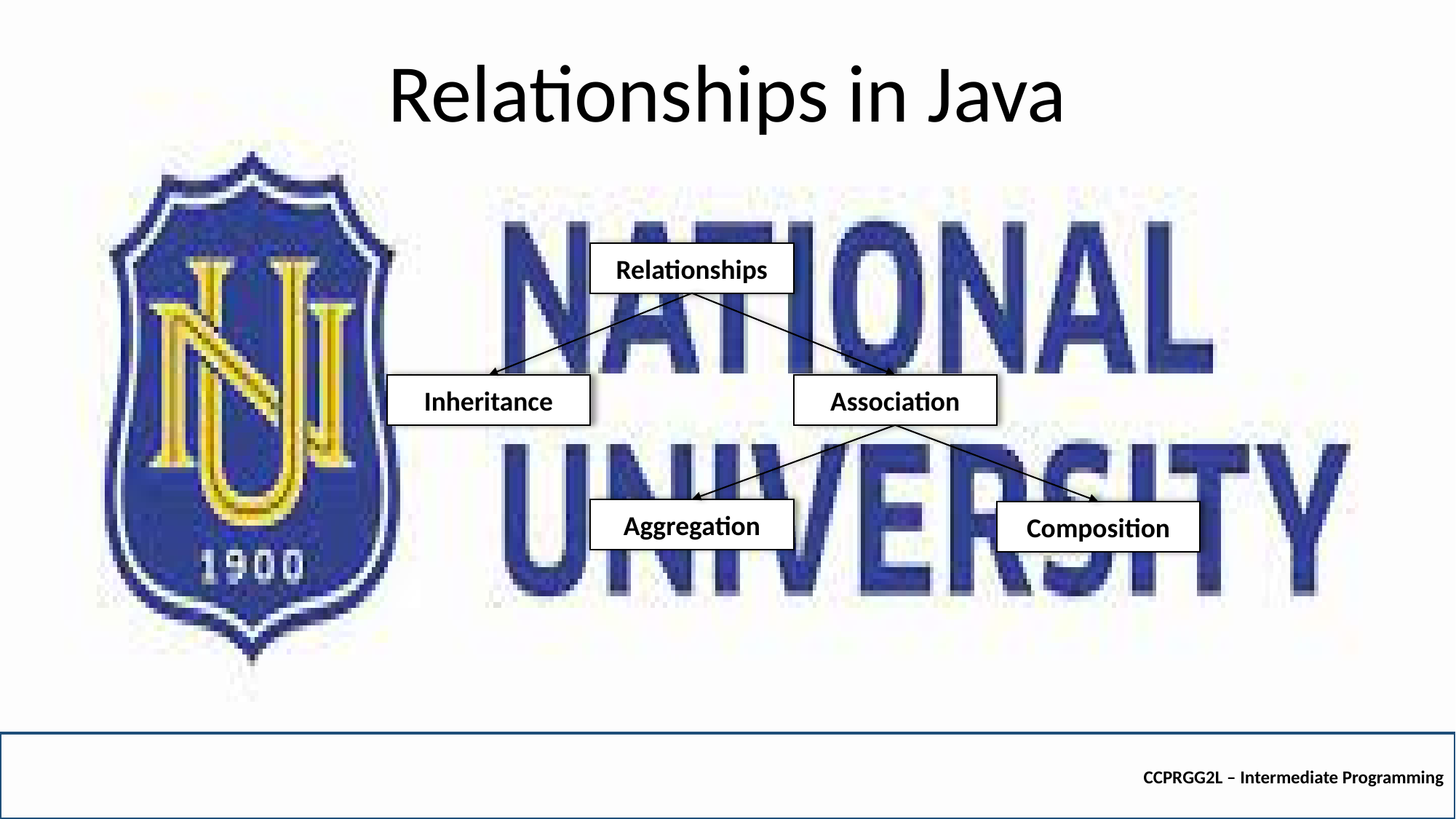

# Relationships in Java
Relationships

Inheritance
Association
Aggregation
Composition
CCPRGG2L – Intermediate Programming